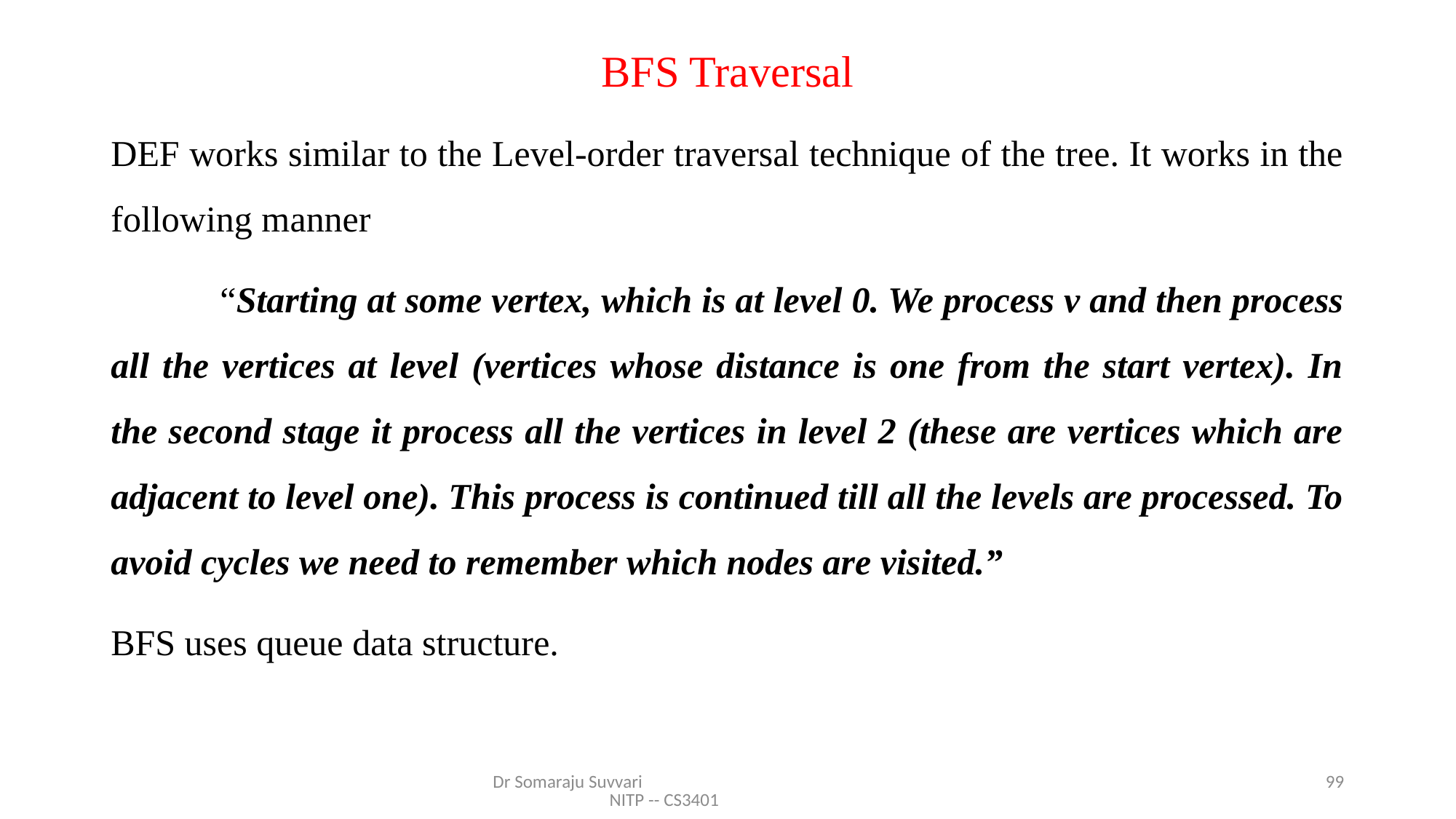

# BFS Traversal
DEF works similar to the Level-order traversal technique of the tree. It works in the following manner
	“Starting at some vertex, which is at level 0. We process v and then process all the vertices at level (vertices whose distance is one from the start vertex). In the second stage it process all the vertices in level 2 (these are vertices which are adjacent to level one). This process is continued till all the levels are processed. To avoid cycles we need to remember which nodes are visited.”
BFS uses queue data structure.

Dr Somaraju Suvvari                                                                                                        NITP -- CS3401
99